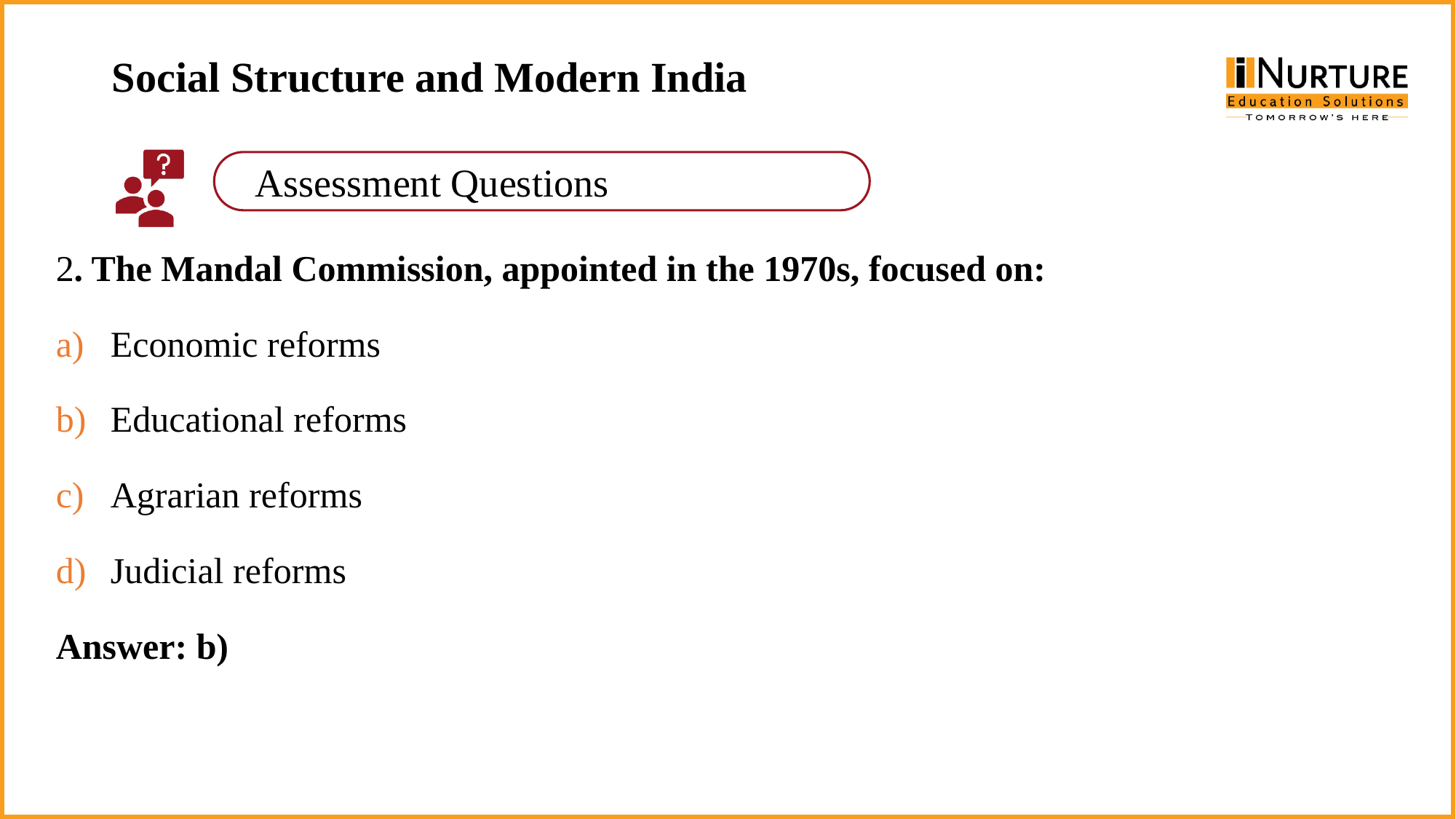

Social Structure and Modern India
2. The Mandal Commission, appointed in the 1970s, focused on:
Economic reforms
Educational reforms
Agrarian reforms
Judicial reforms
Answer: b)